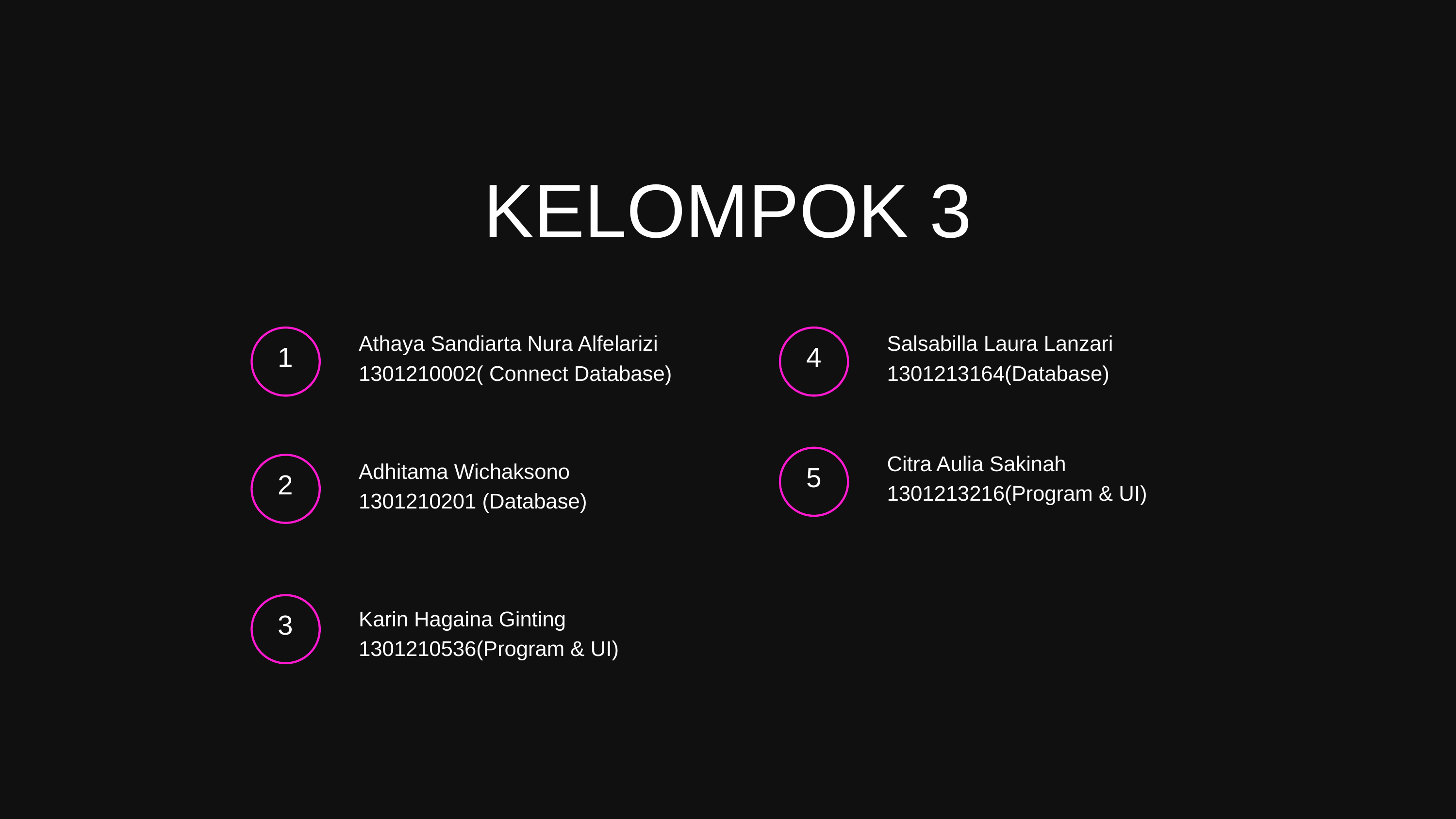

KELOMPOK 3
Athaya Sandiarta Nura Alfelarizi
1301210002( Connect Database)
Salsabilla Laura Lanzari
1301213164(Database)

1

4
Citra Aulia Sakinah
1301213216(Program & UI)

5
Adhitama Wichaksono
1301210201 (Database)

2

3
Karin Hagaina Ginting
1301210536(Program & UI)